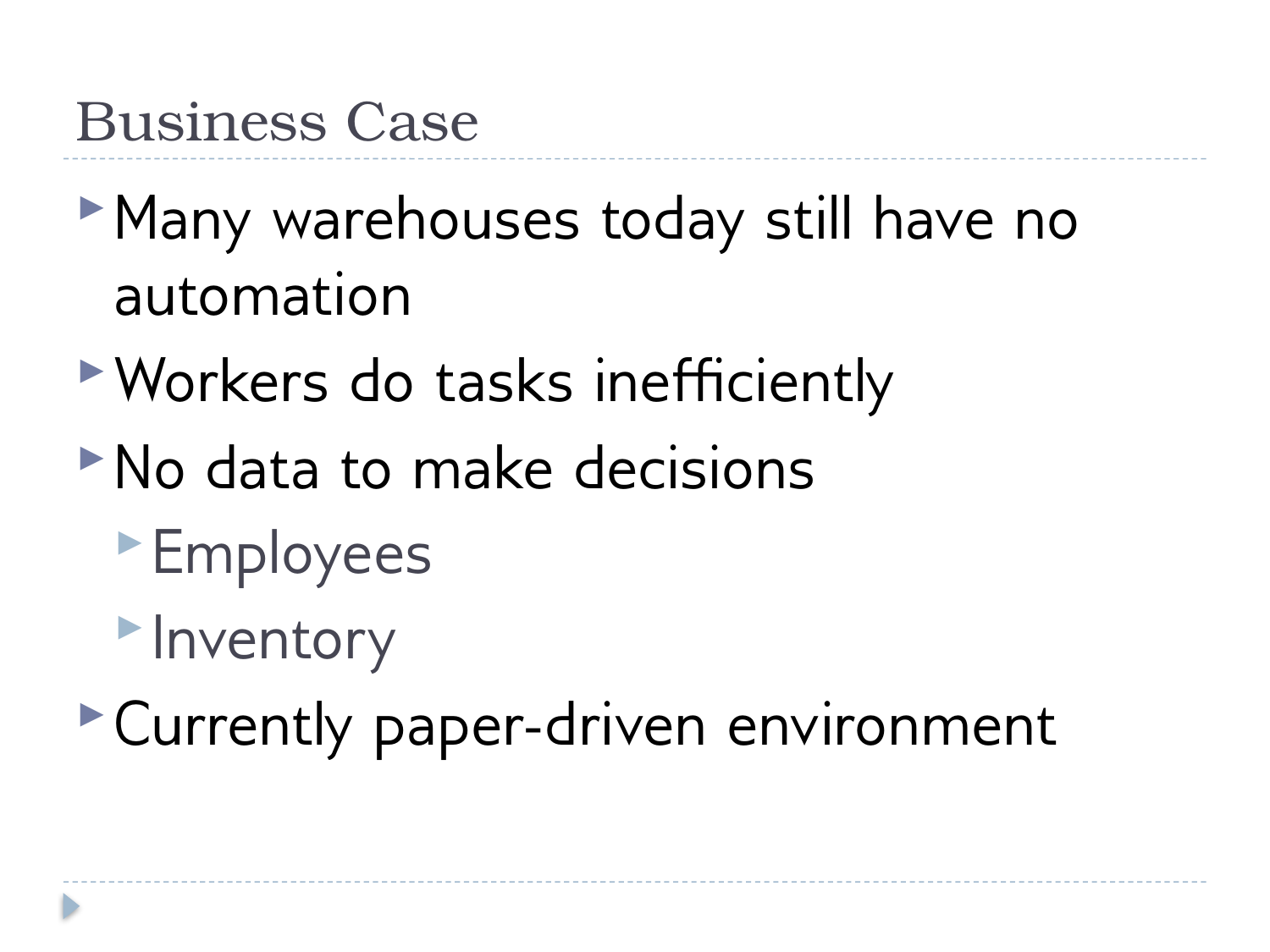

# Business Case
Many warehouses today still have no automation
Workers do tasks inefficiently
No data to make decisions
Employees
Inventory
Currently paper-driven environment